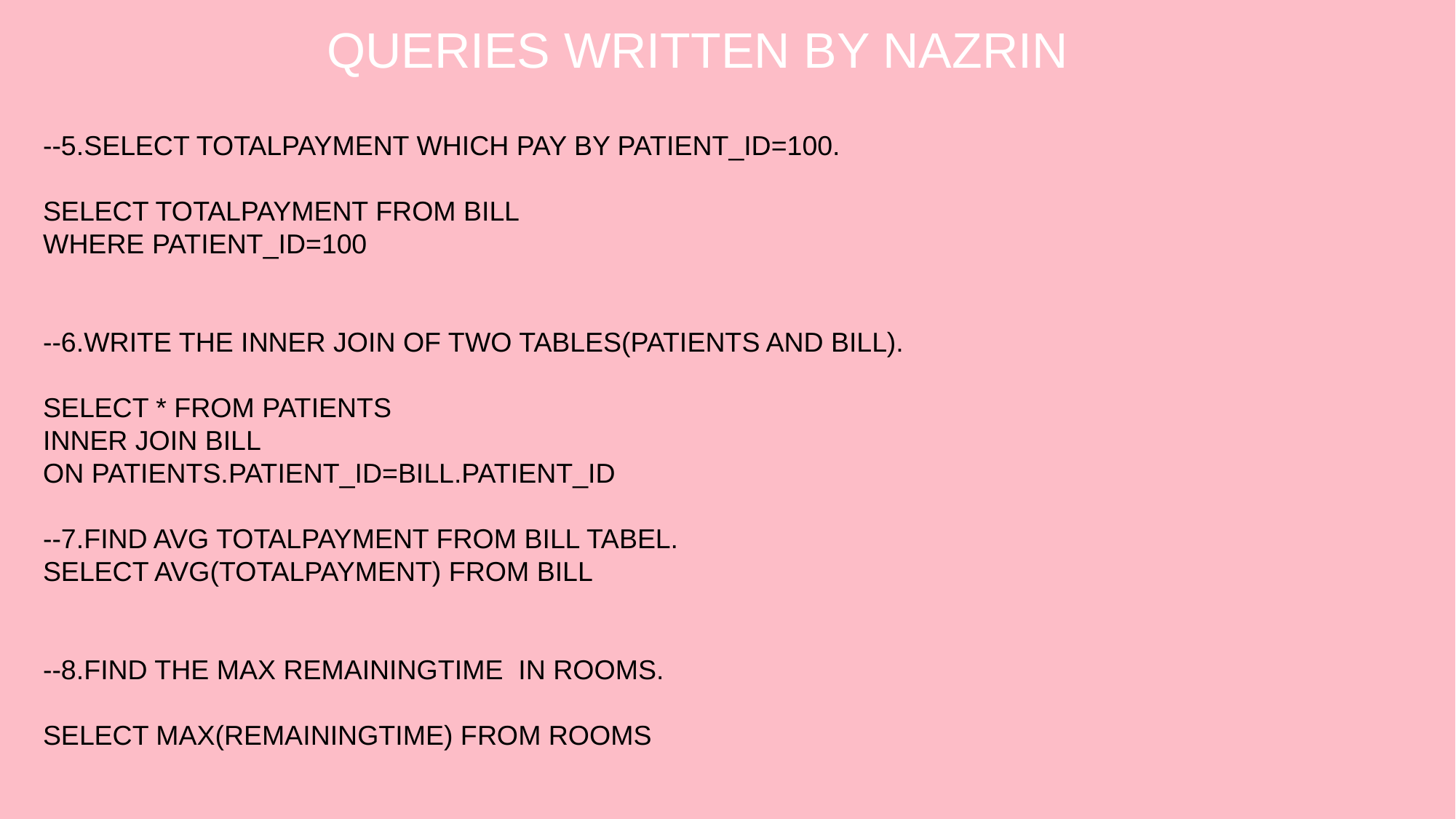

QUERIES WRITTEN BY NAZRIN

--5.SELECT TOTALPAYMENT WHICH PAY BY PATIENT_ID=100.

SELECT TOTALPAYMENT FROM BILL
WHERE PATIENT_ID=100

--6.WRITE THE INNER JOIN OF TWO TABLES(PATIENTS AND BILL).

SELECT * FROM PATIENTS
INNER JOIN BILL
ON PATIENTS.PATIENT_ID=BILL.PATIENT_ID

--7.FIND AVG TOTALPAYMENT FROM BILL TABEL.
SELECT AVG(TOTALPAYMENT) FROM BILL

--8.FIND THE MAX REMAININGTIME  IN ROOMS.

SELECT MAX(REMAININGTIME) FROM ROOMS